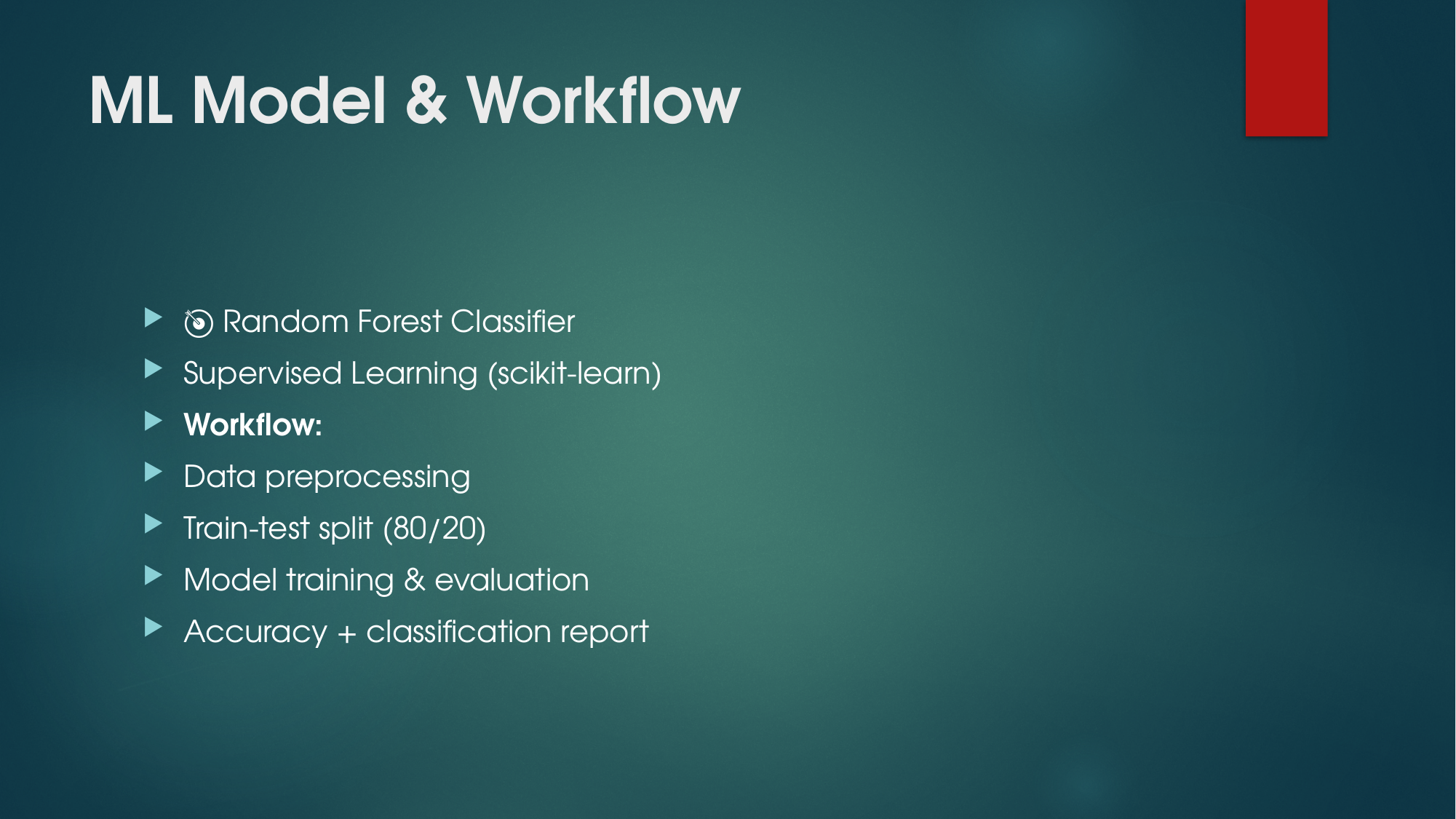

# ML Model & Workflow

🎯 Random Forest Classifier
Supervised Learning (scikit-learn)
Workflow:
Data preprocessing
Train-test split (80/20)
Model training & evaluation
Accuracy + classification report